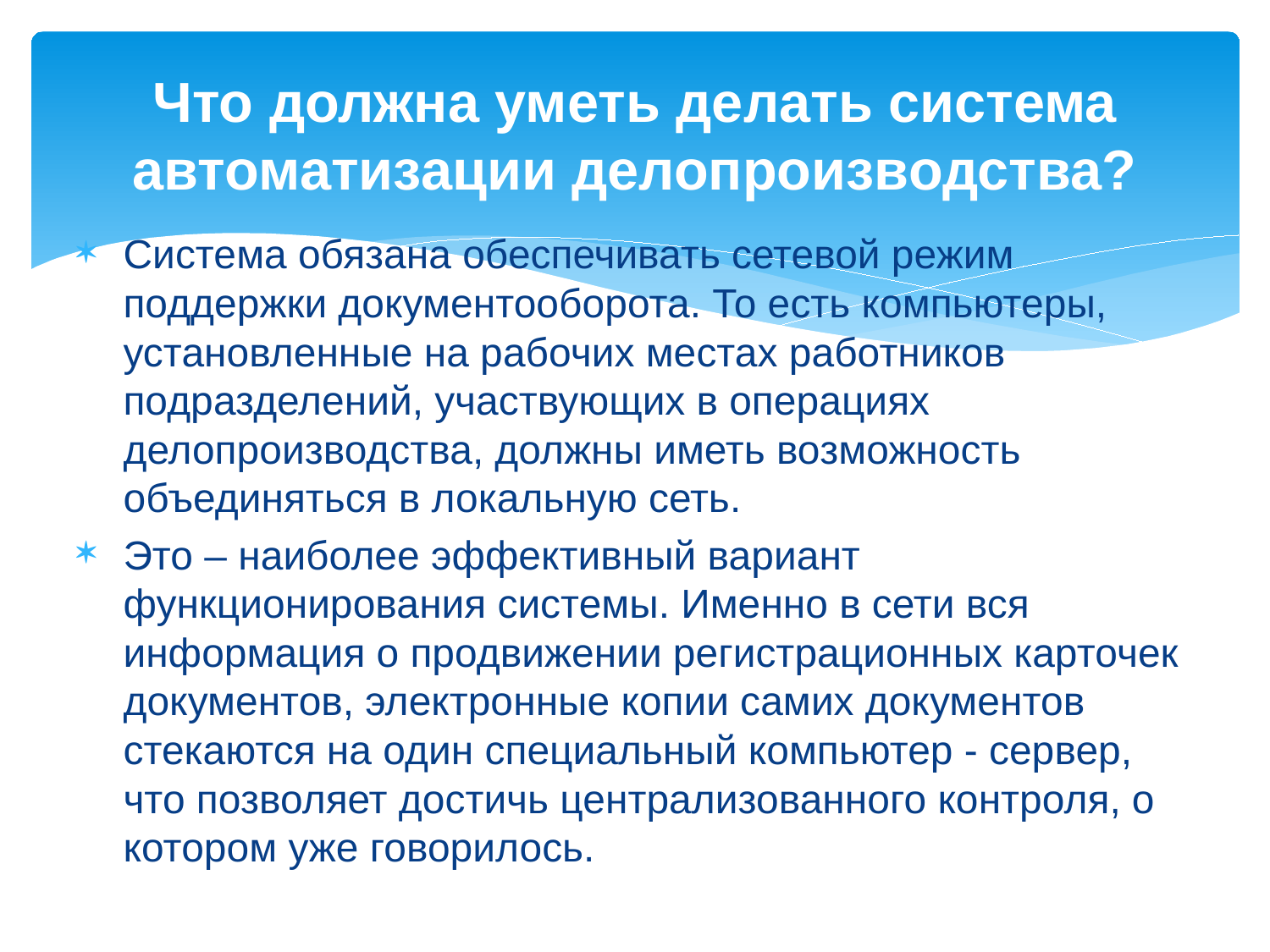

# Что должна уметь делать система автоматизации делопроизводства?
Система обязана обеспечивать сетевой режим поддержки документооборота. То есть компьютеры, установленные на рабочих местах работников подразделений, участвующих в операциях делопроизводства, должны иметь возможность объединяться в локальную сеть.
Это – наиболее эффективный вариант функционирования системы. Именно в сети вся информация о продвижении регистрационных карточек документов, электронные копии самих документов стекаются на один специальный компьютер - сервер, что позволяет достичь централизованного контроля, о котором уже говорилось.